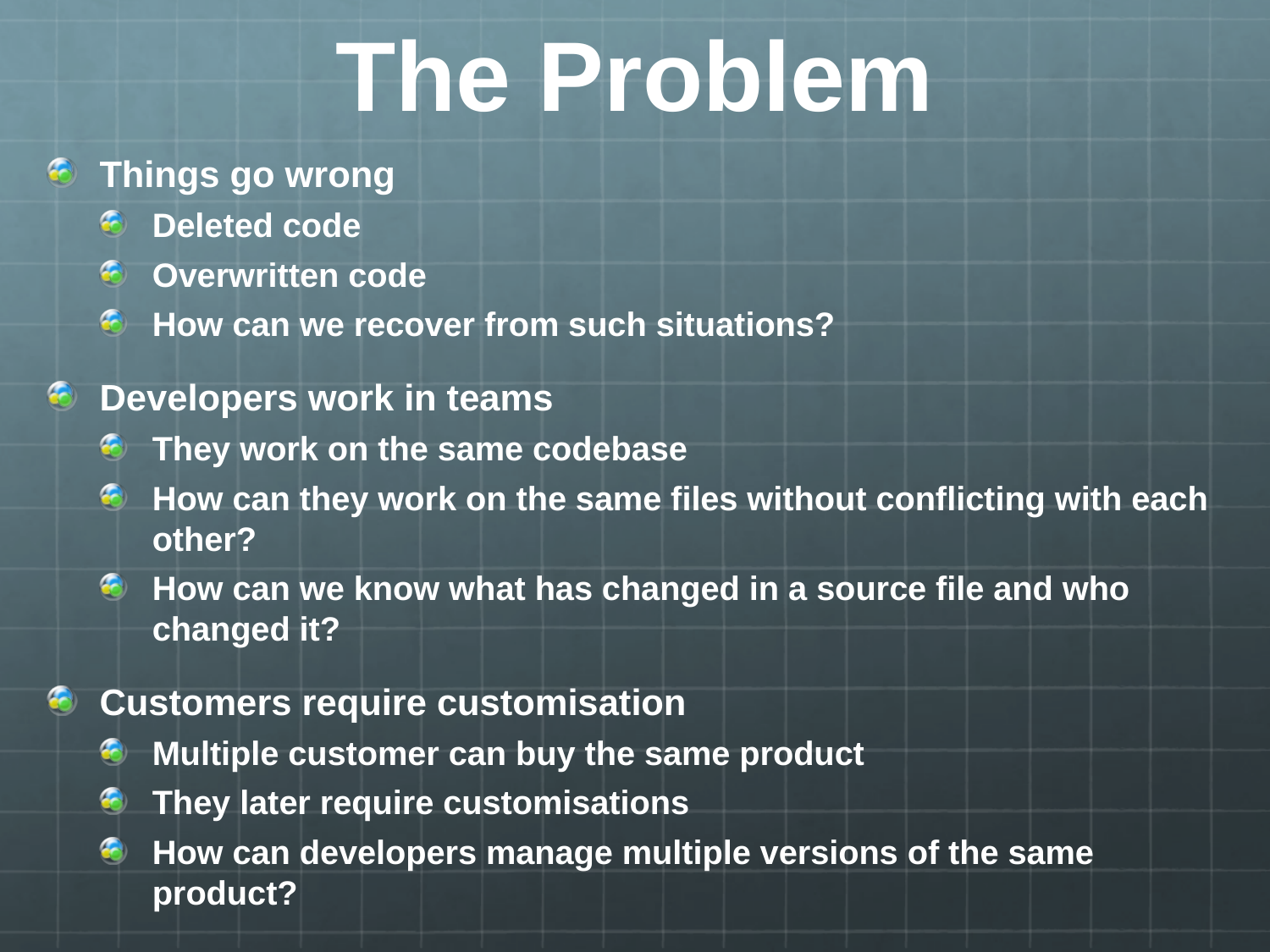

# The Problem
Things go wrong
Deleted code
Overwritten code
How can we recover from such situations?
Developers work in teams
They work on the same codebase
How can they work on the same files without conflicting with each other?
How can we know what has changed in a source file and who changed it?
Customers require customisation
Multiple customer can buy the same product
They later require customisations
How can developers manage multiple versions of the same product?